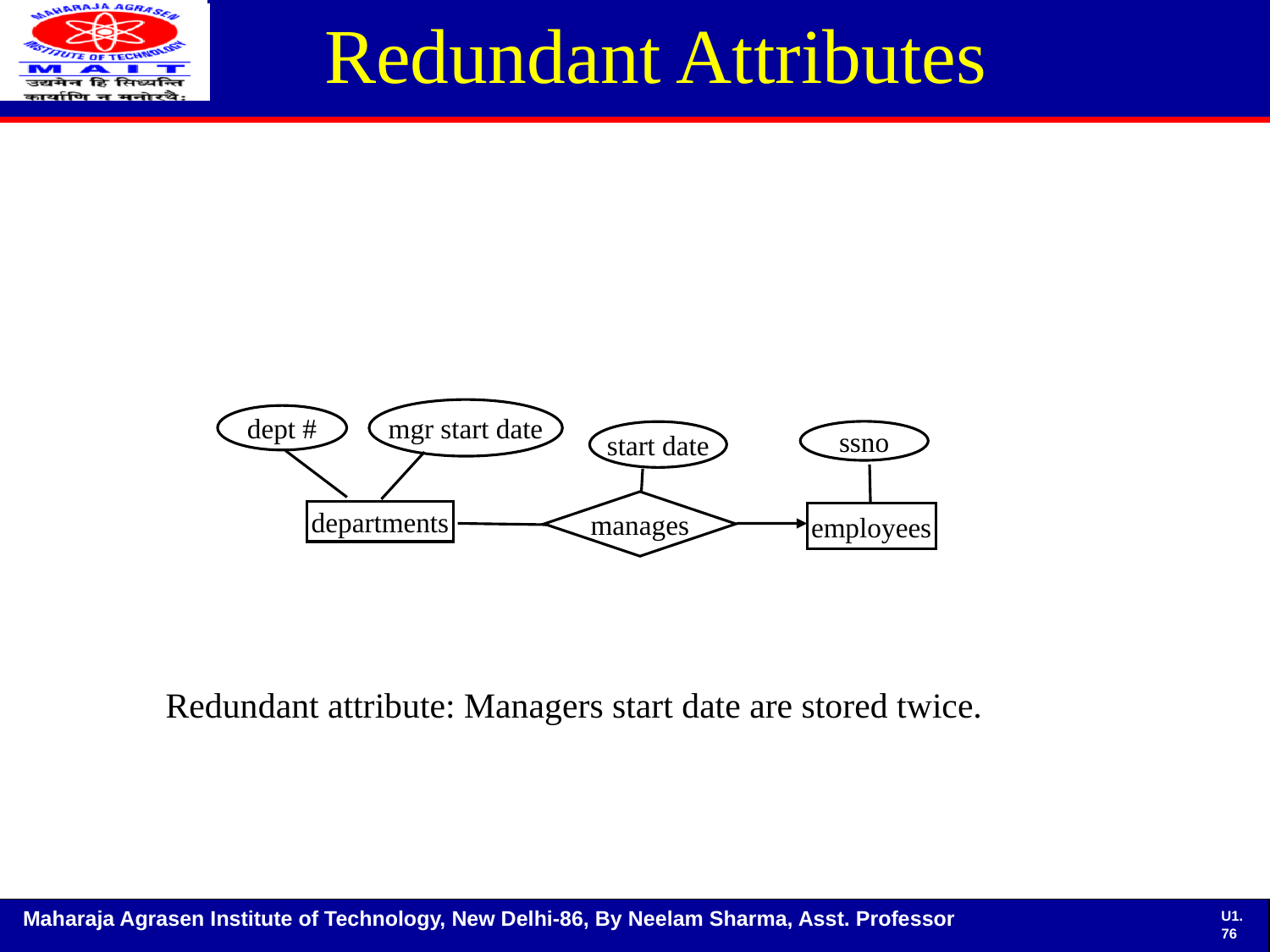

# Redundant Attributes
mgr start date
dept #
ssno
start date

manages

departments
employees

Redundant attribute: Managers start date are stored twice.